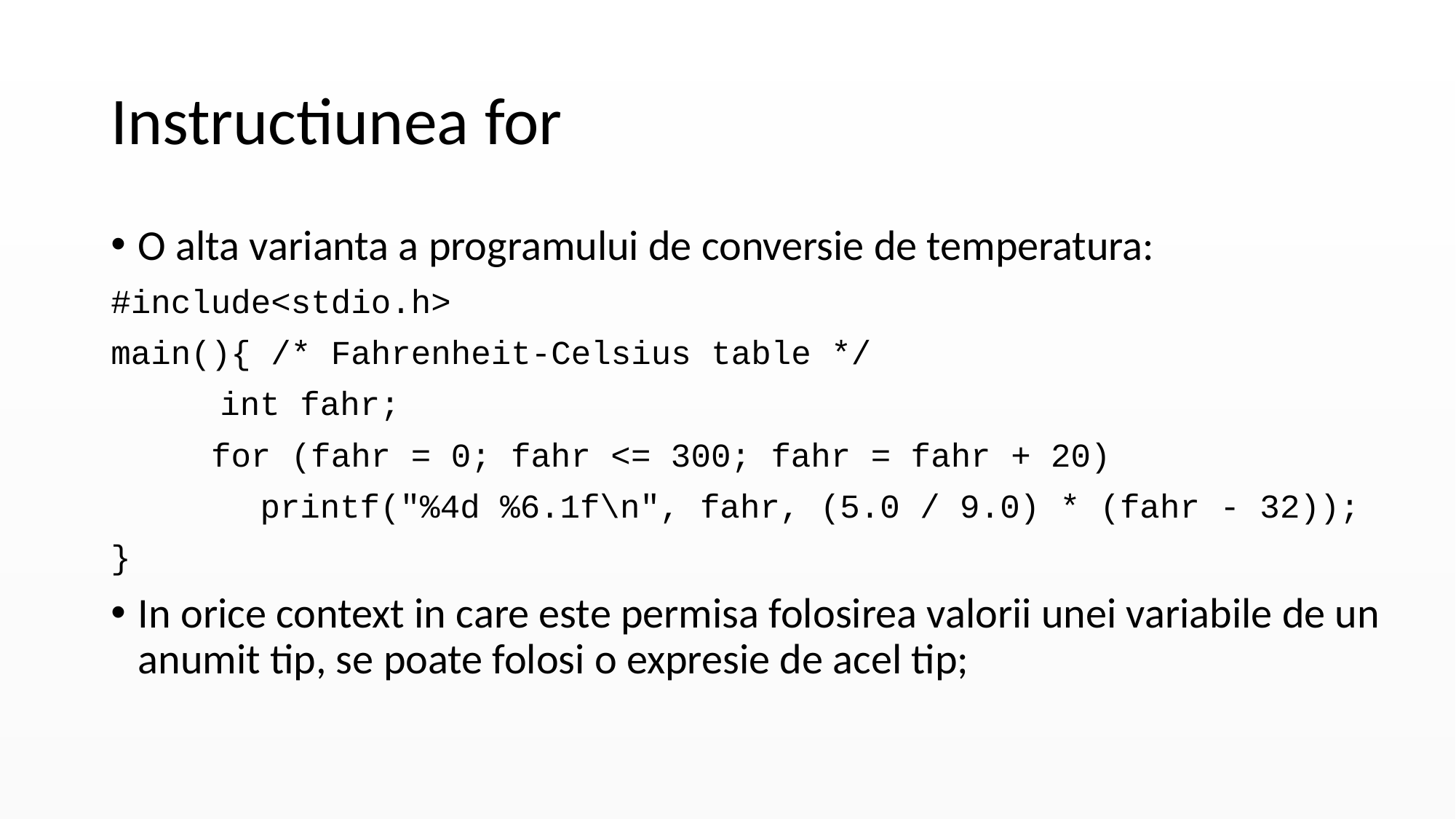

# Instructiunea for
O alta varianta a programului de conversie de temperatura:
#include<stdio.h>
main(){ /* Fahrenheit-Celsius table */
	int fahr;
     for (fahr = 0; fahr <= 300; fahr = fahr + 20)
     	  printf("%4d %6.1f\n", fahr, (5.0 / 9.0) * (fahr - 32));
}
In orice context in care este permisa folosirea valorii unei variabile de un anumit tip, se poate folosi o expresie de acel tip;